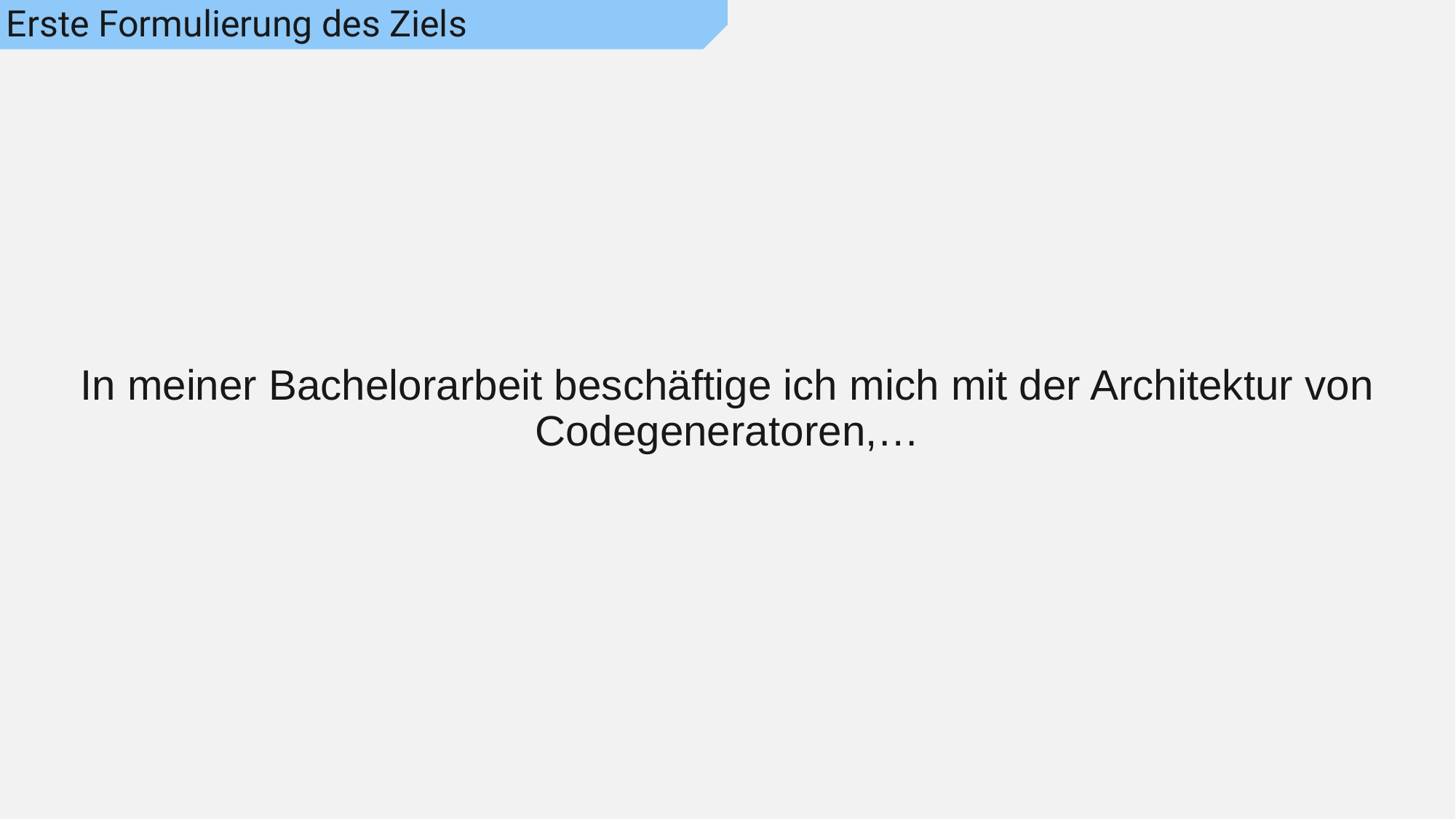

# Erste Formulierung des Ziels
In meiner Bachelorarbeit beschäftige ich mich mit der Architektur von Codegeneratoren,…